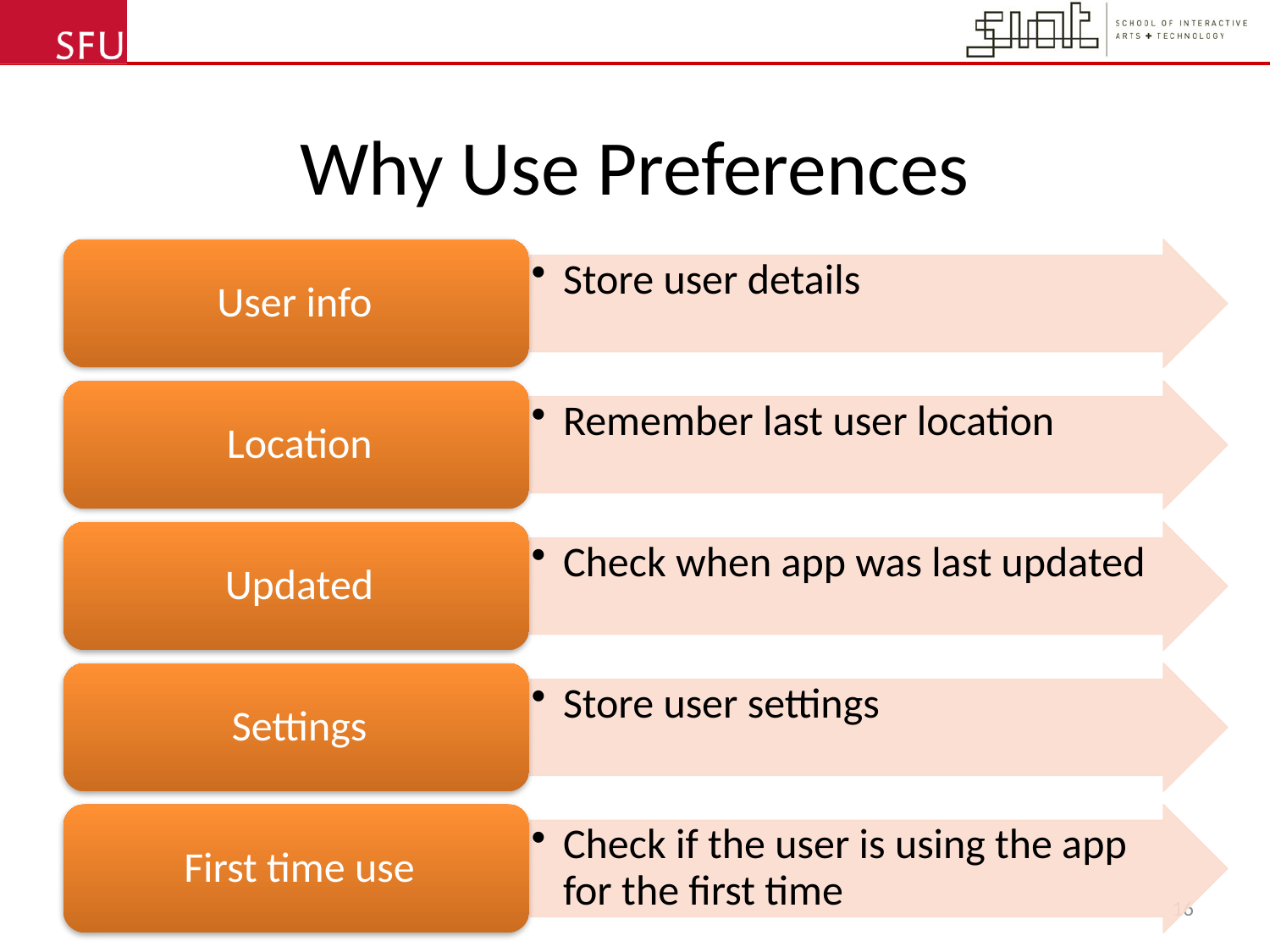

# Why Use Preferences
Store user details
User info
Remember last user location
Location
Check when app was last updated
Updated
Store user settings
Settings
Check if the user is using the app for the first time
First time use
16